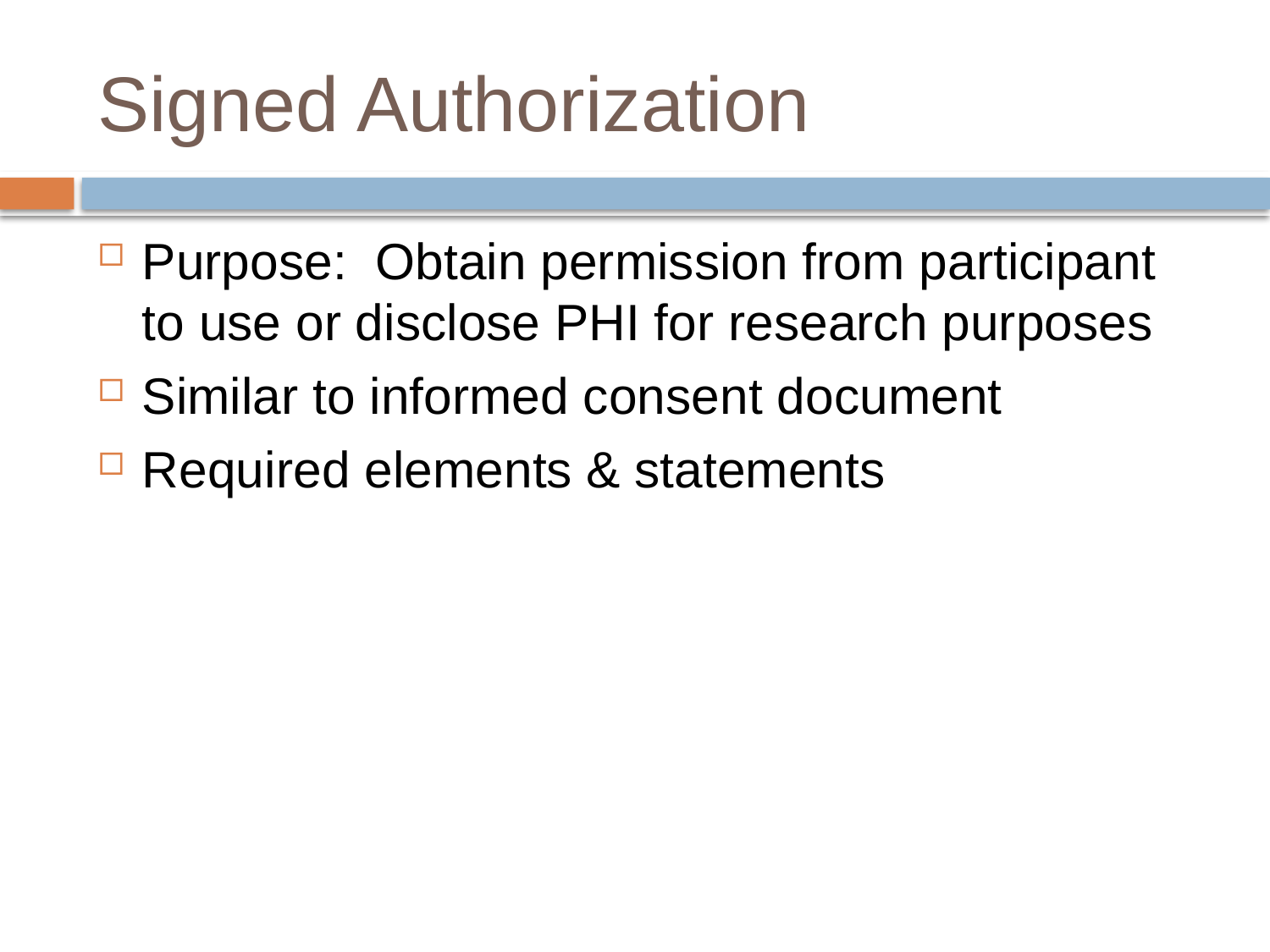

# Signed Authorization
Purpose:  Obtain permission from participant to use or disclose PHI for research purposes
Similar to informed consent document
Required elements & statements